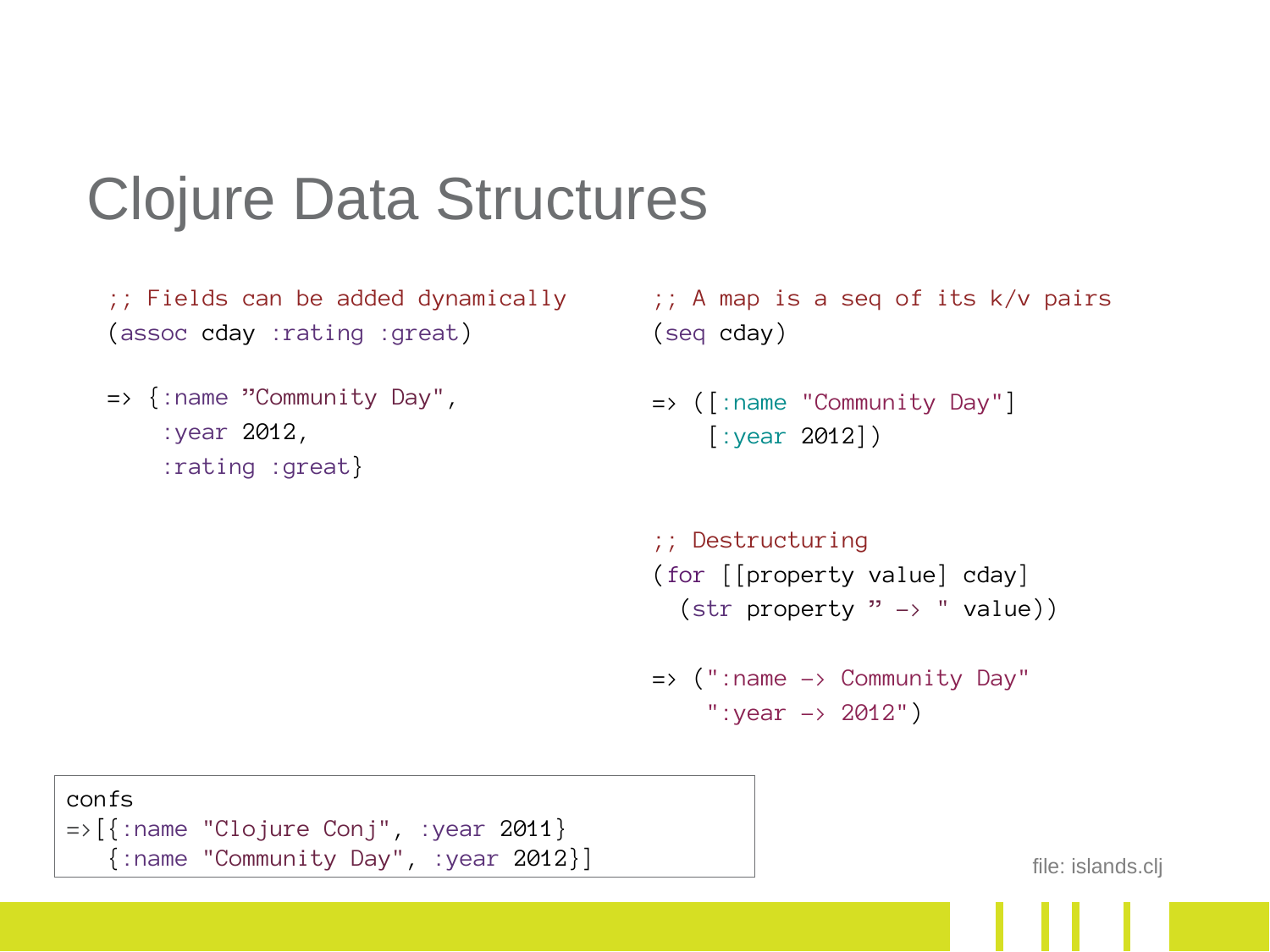

# Clojure Data Structures
;; Fields can be added dynamically
(assoc cday :rating :great)
=> {:name ”Community Day",
    :year 2012,
    :rating :great}

;; A map is a seq of its k/v pairs
(seq cday)

=> ([:name "Community Day"]
    [:year 2012])

;; Destructuring
(for [[property value] cday]
  (str property ” -> " value))

=> (":name -> Community Day"
    ":year -> 2012")

confs
=>[{:name "Clojure Conj", :year 2011}
   {:name "Community Day", :year 2012}]
file: islands.clj